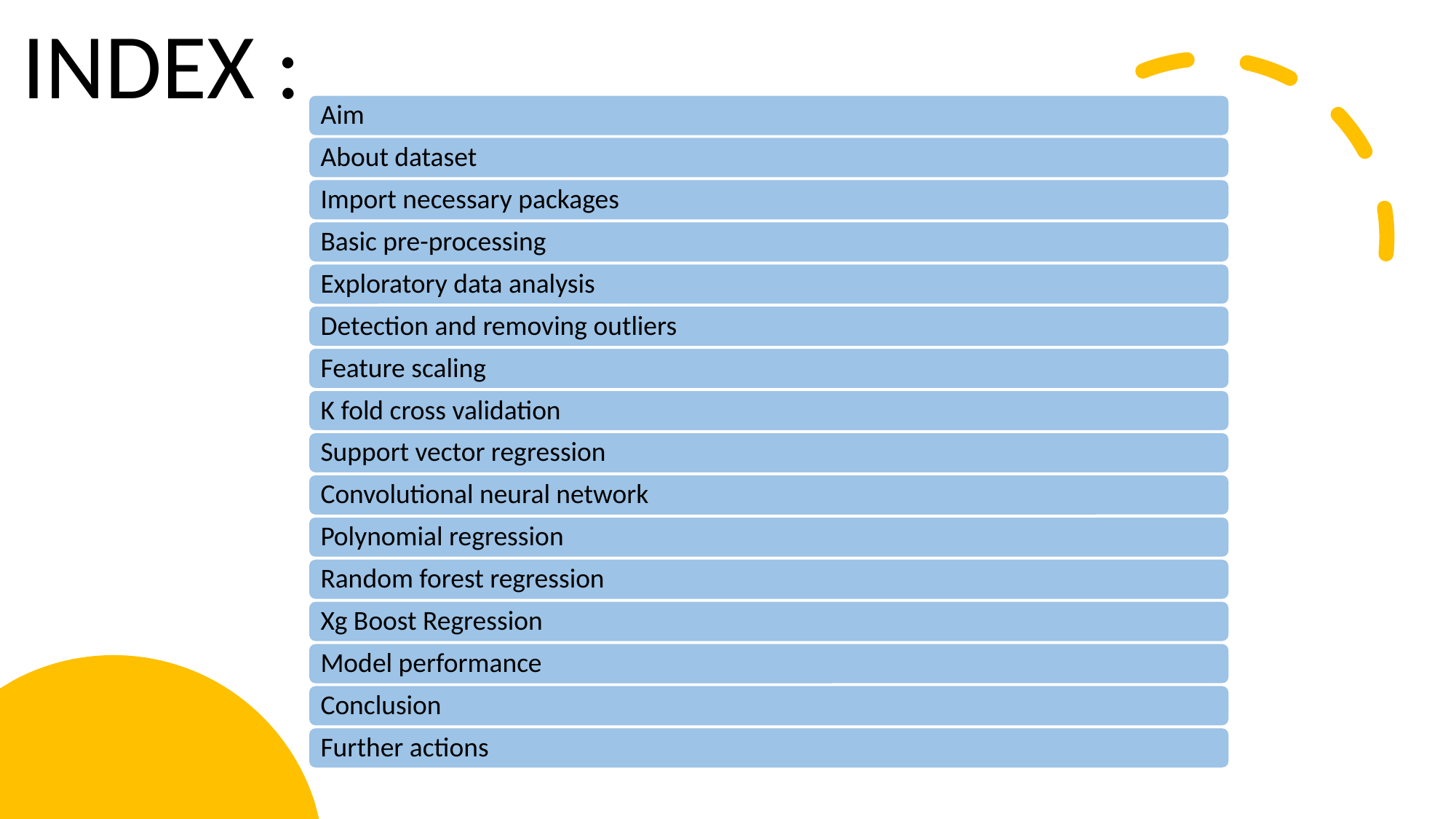

# INDEX :

Aim
About dataset
Import necessary packages
Basic pre-processing
Exploratory data analysis
Detection and removing outliers
Feature scaling
K fold cross validation
Support vector regression
Convolutional neural network
Polynomial regression
Random forest regression
Xg Boost Regression
Model performance
Conclusion
Further actions